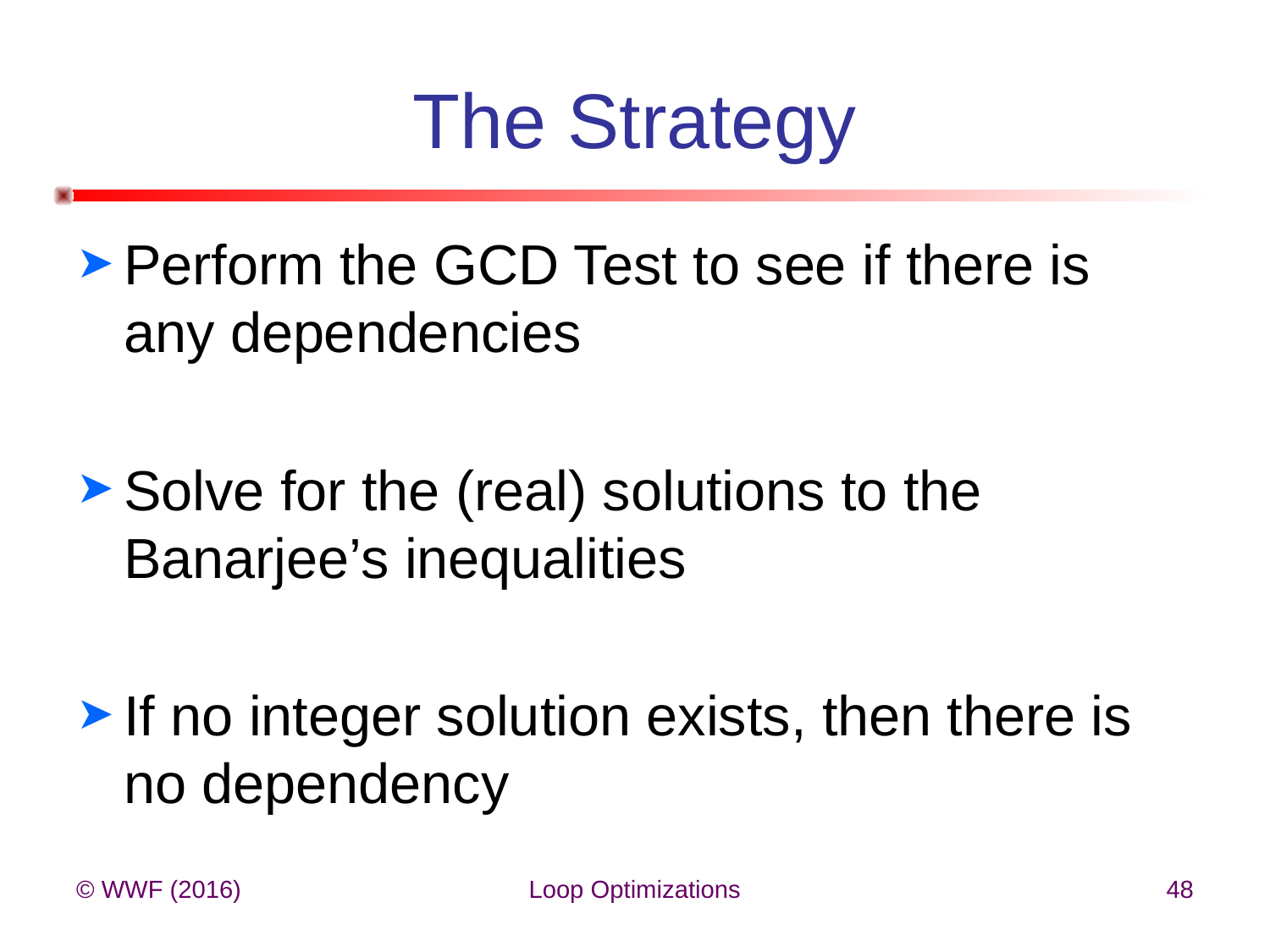

# The Strategy
Perform the GCD Test to see if there is any dependencies

Solve for the (real) solutions to the Banarjee’s inequalities

If no integer solution exists, then there is no dependency
© WWF (2016)
Loop Optimizations
48